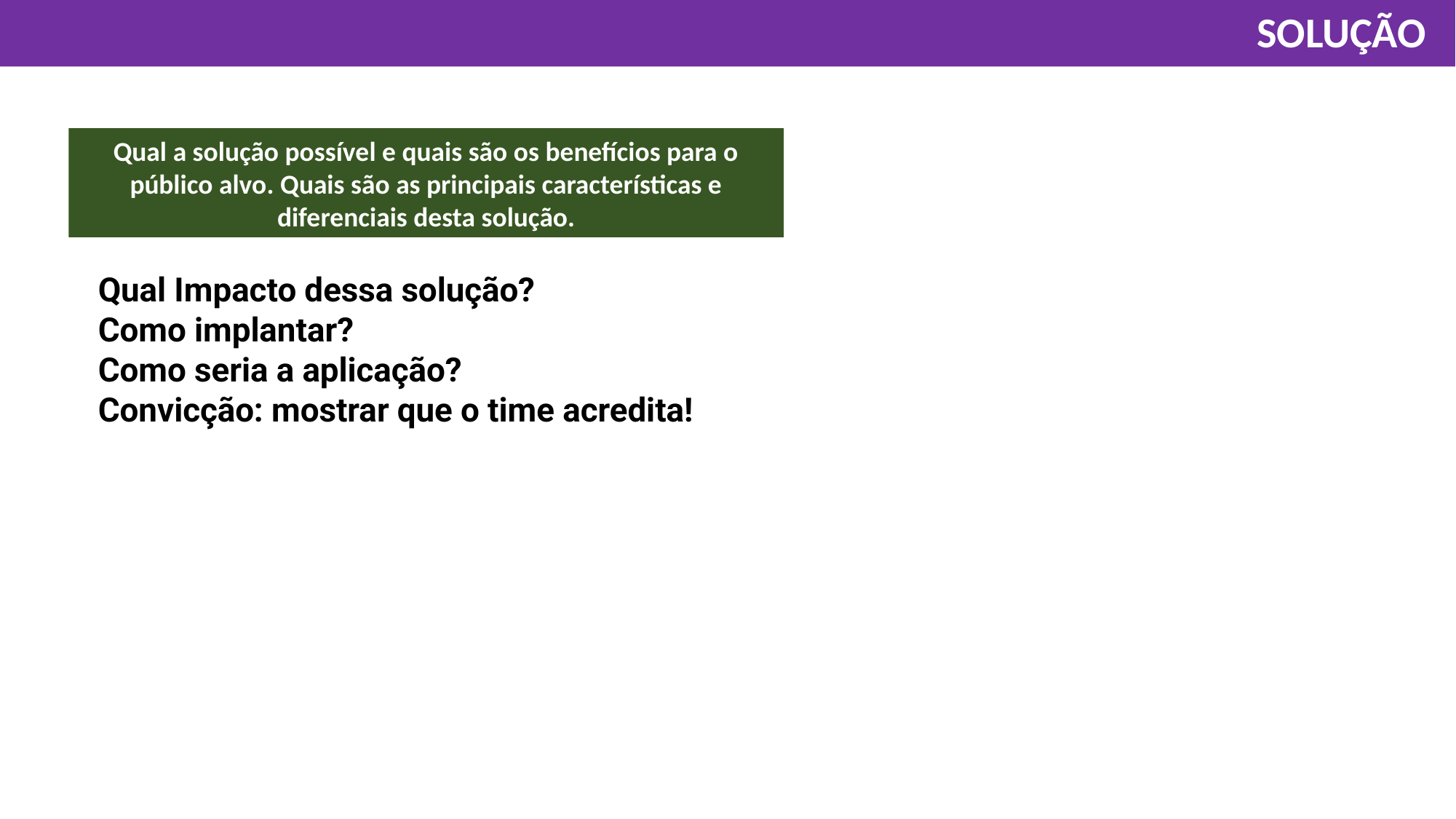

SOLUÇÃO

Qual a solução possível e quais são os benefícios para o público alvo. Quais são as principais características e diferenciais desta solução.
Qual Impacto dessa solução?
Como implantar?
Como seria a aplicação?
Convicção: mostrar que o time acredita!